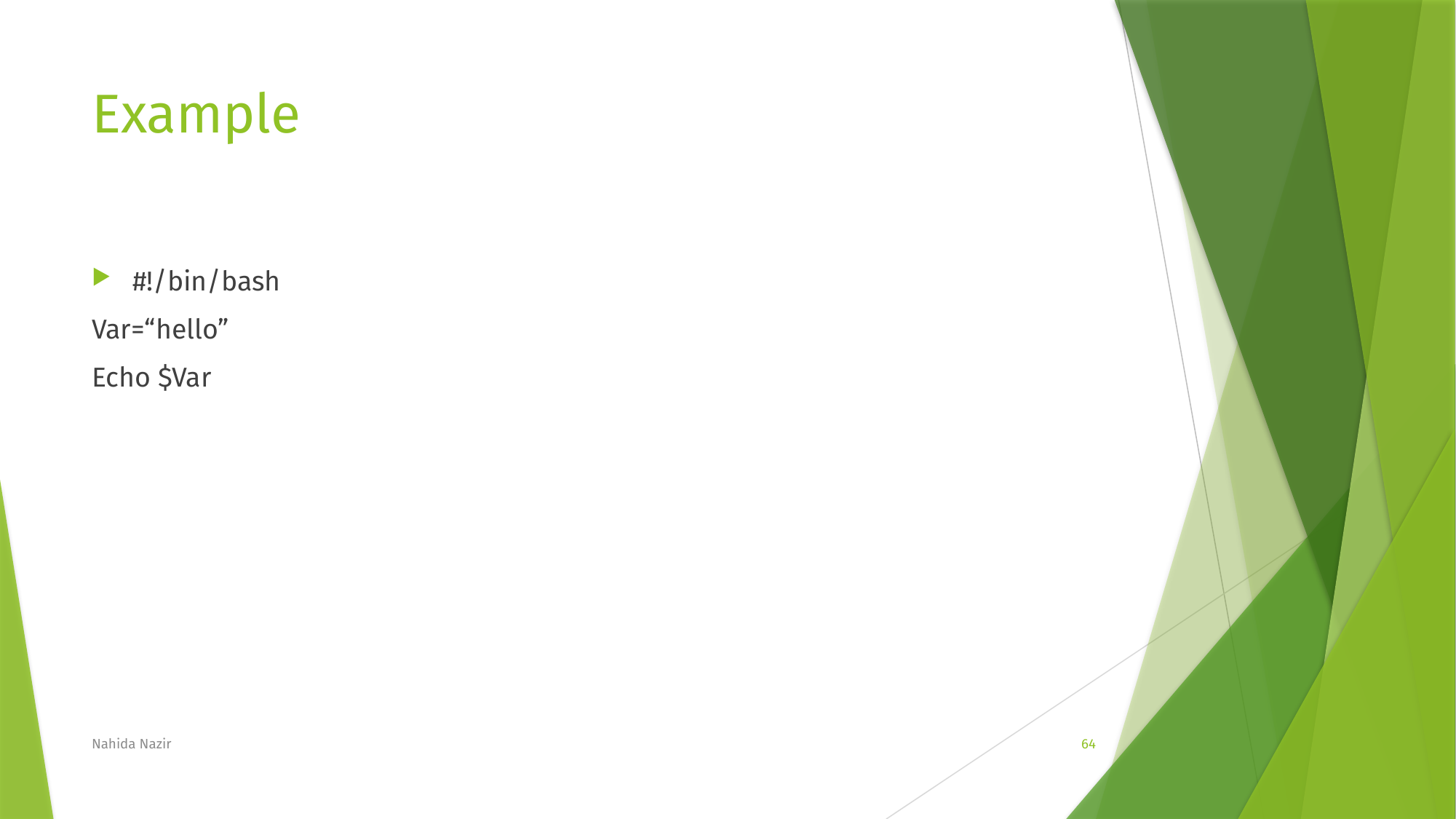

# Example
#!/bin/bash
Var=“hello”
Echo $Var
Nahida Nazir
64